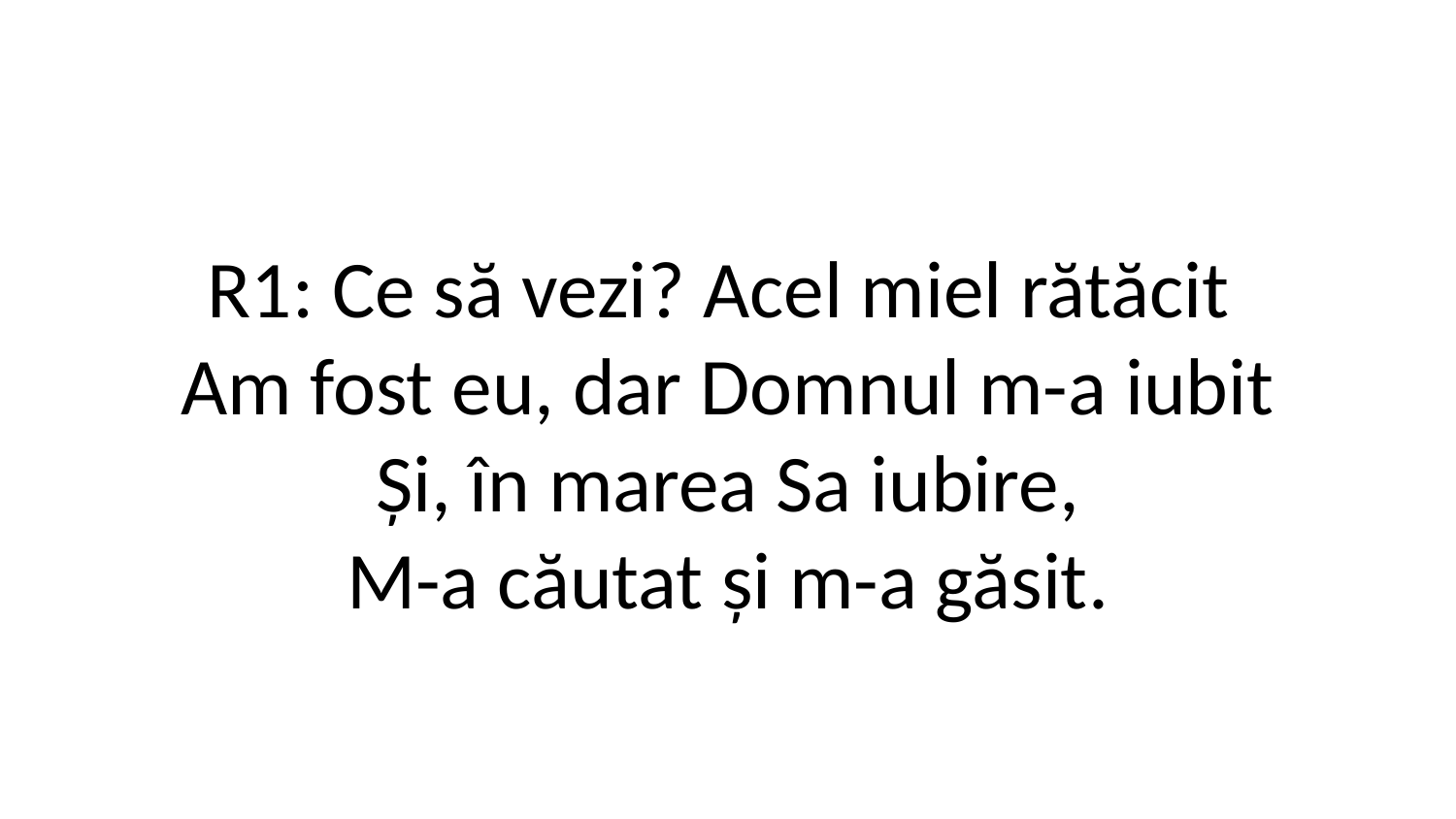

R1: Ce să vezi? Acel miel rătăcit
Am fost eu, dar Domnul m-a iubit
Și, în marea Sa iubire,
M-a căutat și m-a găsit.